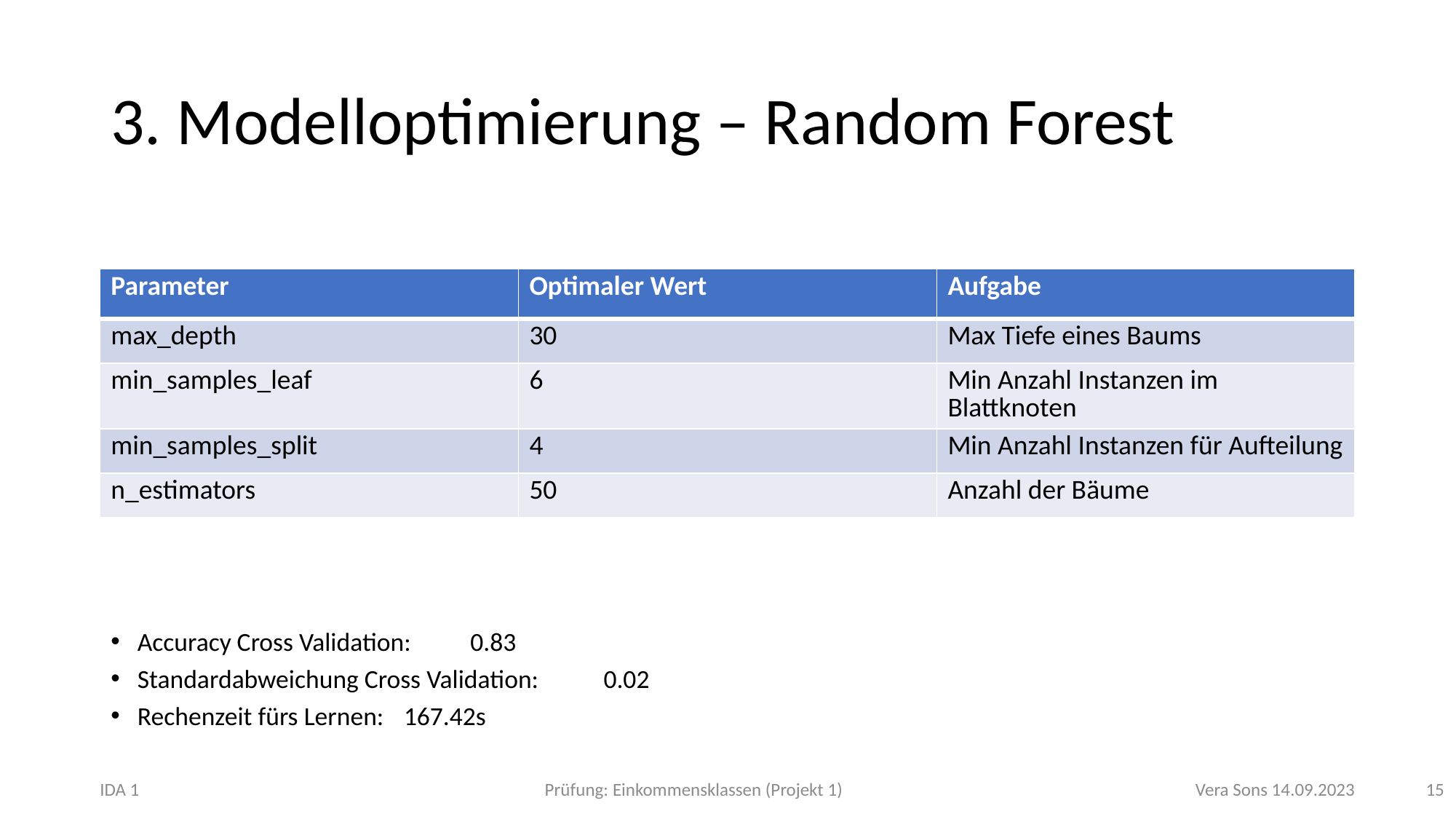

# 3. Modelloptimierung – Random Forest
| Parameter | Optimaler Wert | Aufgabe |
| --- | --- | --- |
| max\_depth | 30 | Max Tiefe eines Baums |
| min\_samples\_leaf | 6 | Min Anzahl Instanzen im Blattknoten |
| min\_samples\_split | 4 | Min Anzahl Instanzen für Aufteilung |
| n\_estimators | 50 | Anzahl der Bäume |
Accuracy Cross Validation:			0.83
Standardabweichung Cross Validation: 	0.02
Rechenzeit fürs Lernen:			167.42s

15
IDA 1				  Prüfung: Einkommensklassen (Projekt 1)				 Vera Sons 14.09.2023